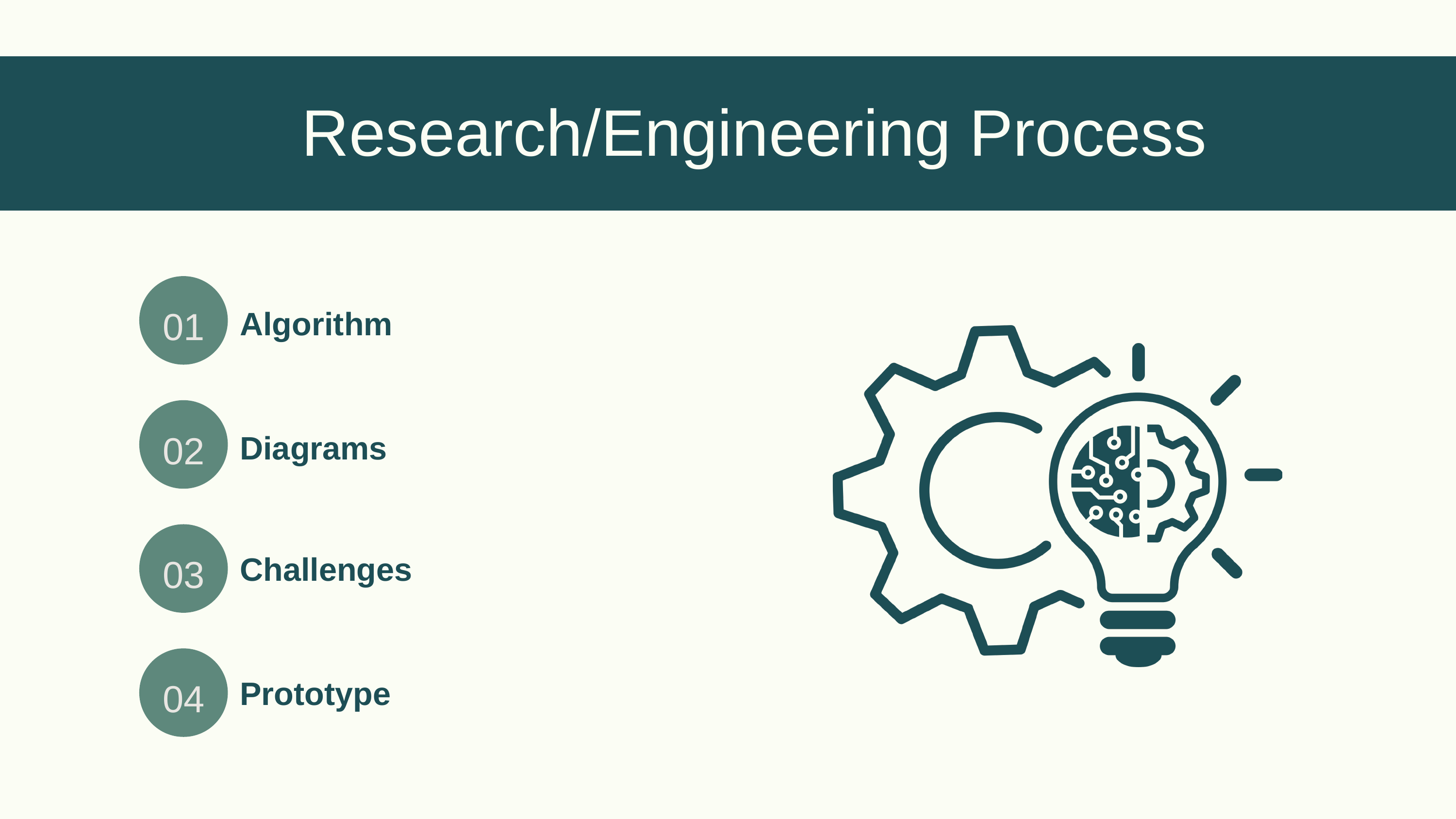

Research/Engineering Process

Algorithm
01

Diagrams
02

Challenges
03

Prototype
04